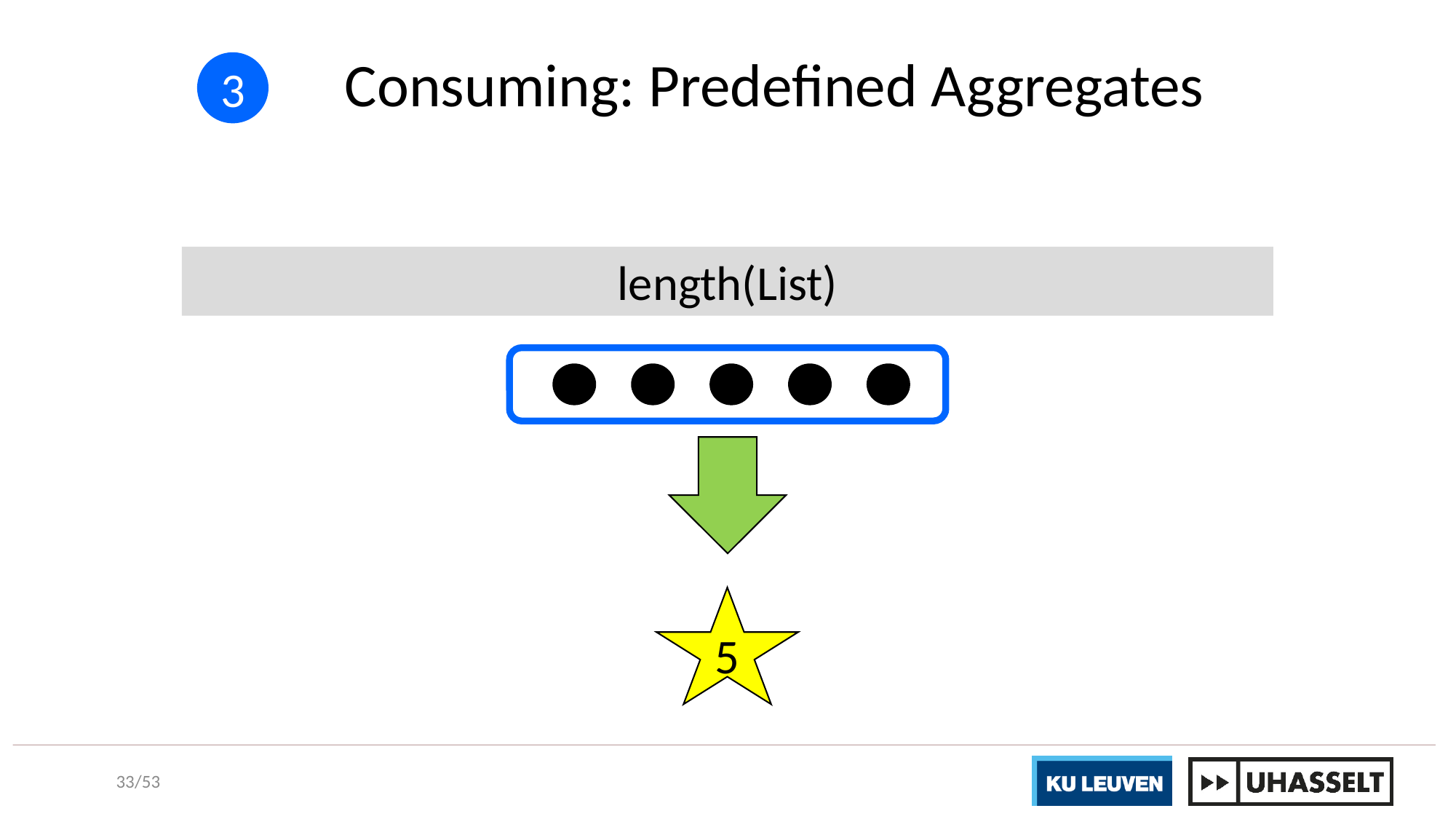

# Consuming: Predefined Aggregates
3

length(List)

5
33/53